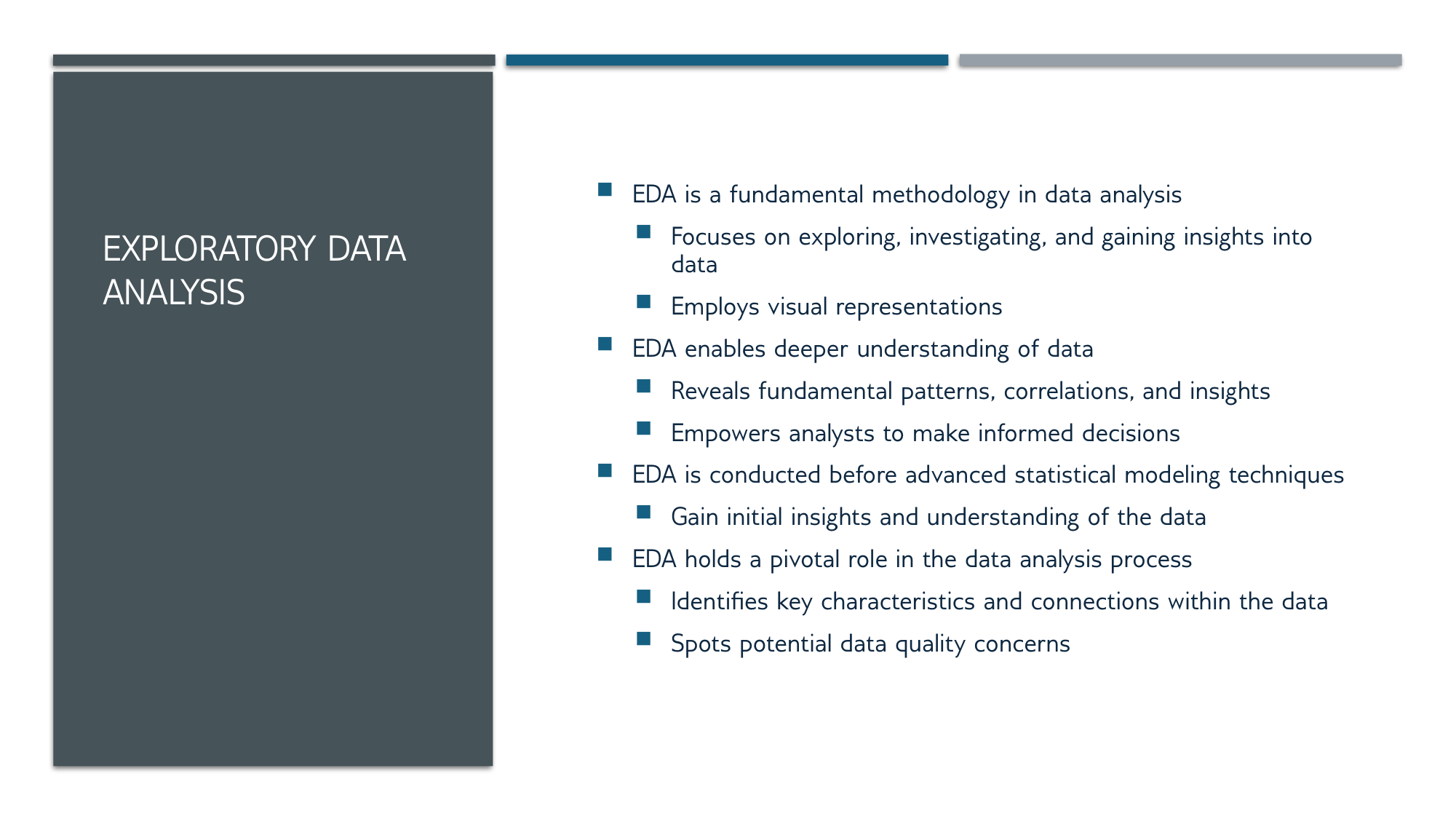

# Exploratory Data Analysis
EDA is a fundamental methodology in data analysis
Focuses on exploring, investigating, and gaining insights into data
Employs visual representations
EDA enables deeper understanding of data
Reveals fundamental patterns, correlations, and insights
Empowers analysts to make informed decisions
EDA is conducted before advanced statistical modeling techniques
Gain initial insights and understanding of the data
EDA holds a pivotal role in the data analysis process
Identifies key characteristics and connections within the data
Spots potential data quality concerns